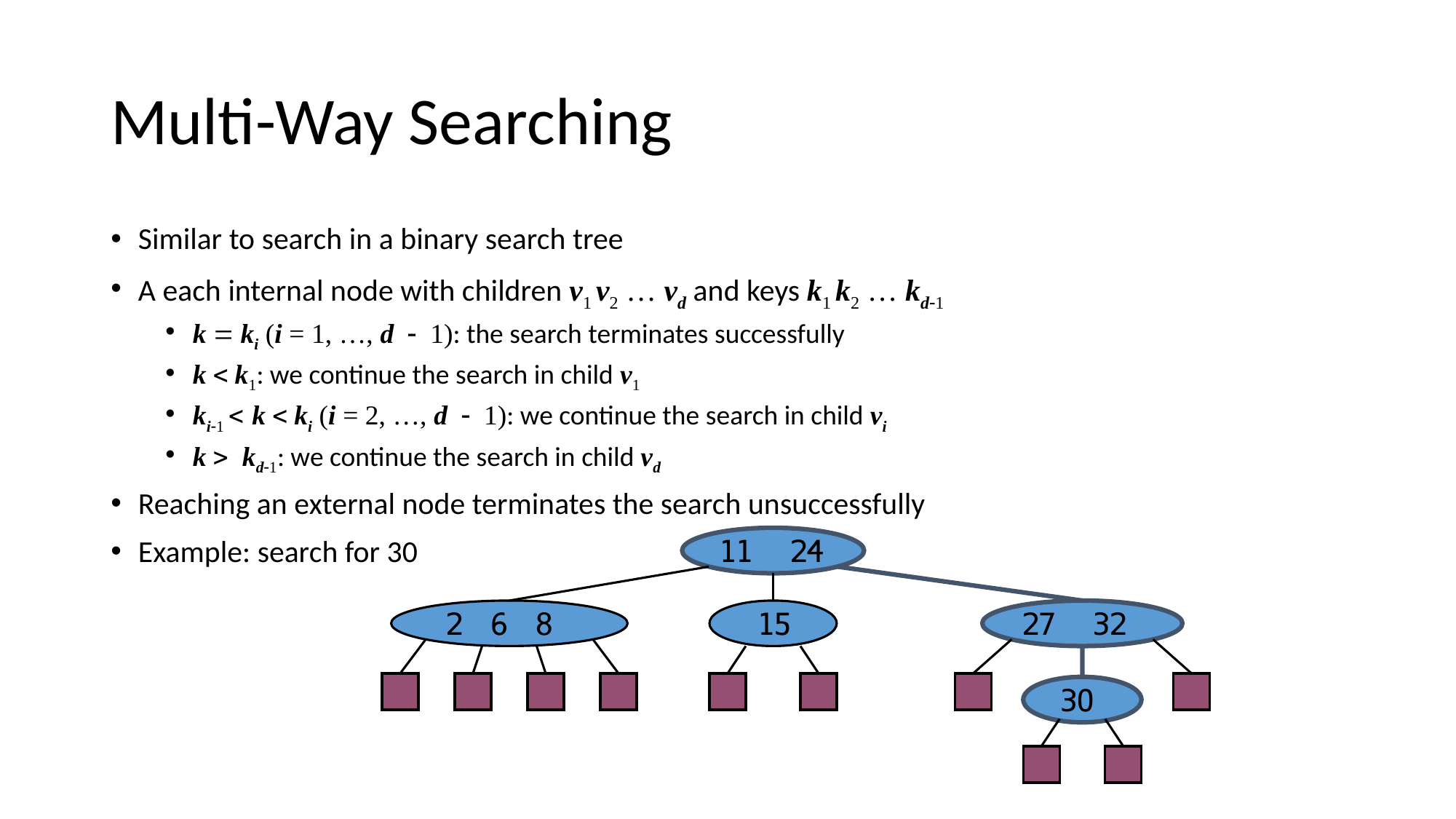

# Multi-Way Searching
Similar to search in a binary search tree
A each internal node with children v1 v2 … vd and keys k1 k2 … kd−1
k = ki (i = 1, …, d − 1): the search terminates successfully
k < k1: we continue the search in child v1
ki−1 <  k < ki (i = 2, …, d − 1): we continue the search in child vi
k > kd−1: we continue the search in child vd
Reaching an external node terminates the search unsuccessfully
Example: search for 30
11    24
 2   6   8
  15
27    32

 30